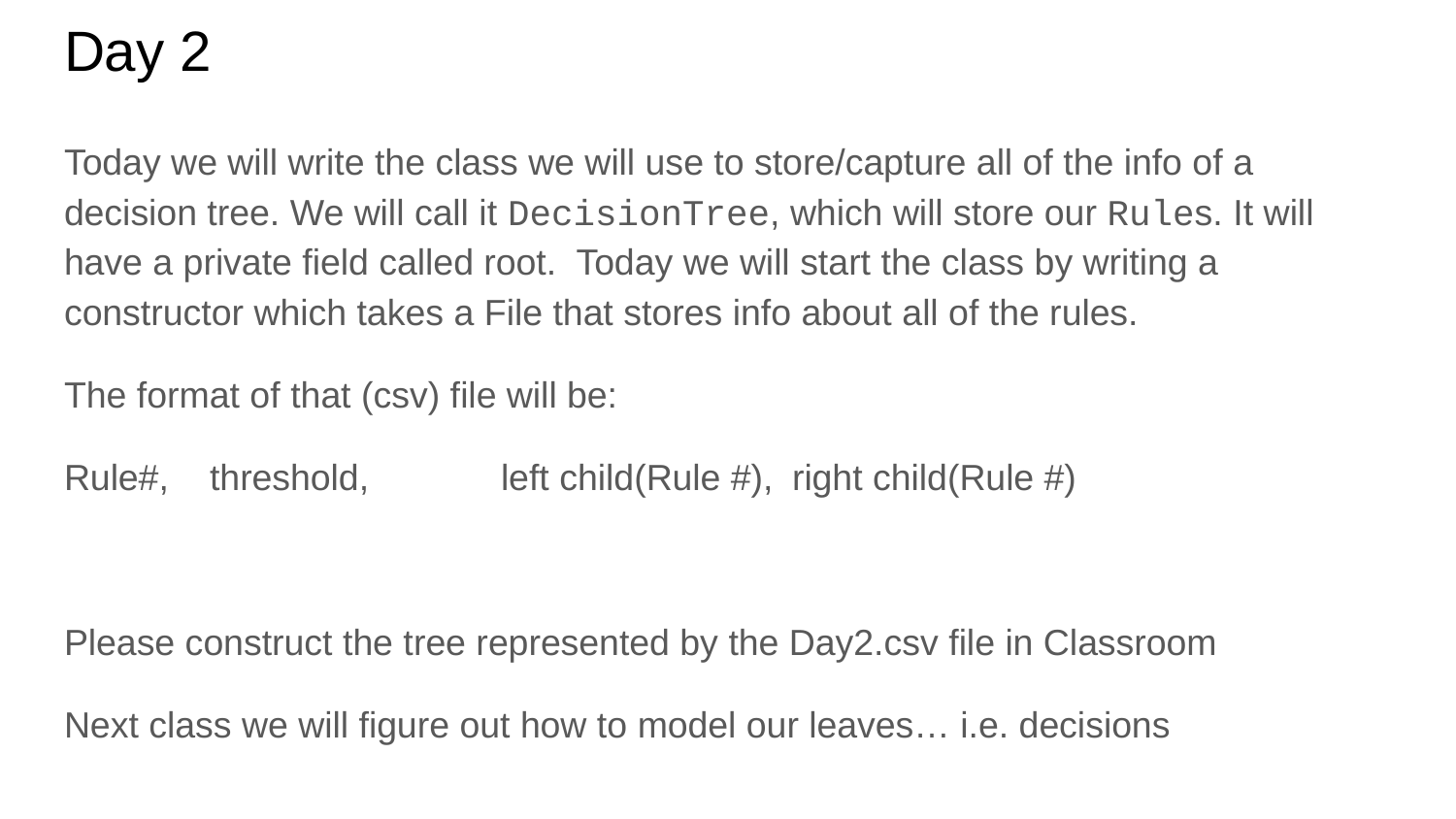

# Day 2
Today we will write the class we will use to store/capture all of the info of a decision tree. We will call it DecisionTree, which will store our Rules. It will have a private field called root.  Today we will start the class by writing a constructor which takes a File that stores info about all of the rules.
The format of that (csv) file will be:
Rule#,	threshold,	left child(Rule #),	right child(Rule #)

Please construct the tree represented by the Day2.csv file in Classroom
Next class we will figure out how to model our leaves… i.e. decisions